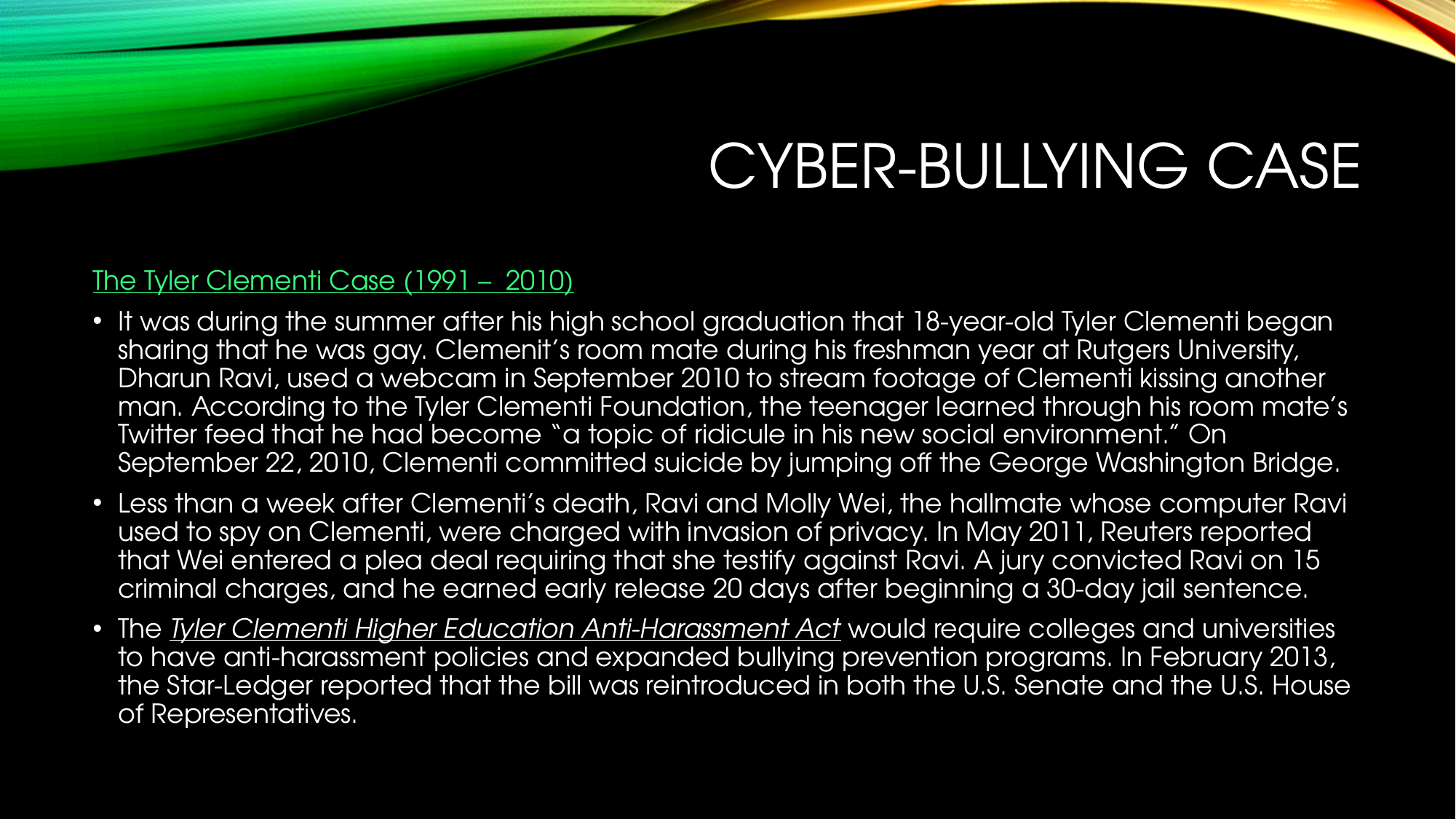

# Cyber-bullying case
The Tyler Clementi Case (1991 –  2010)
It was during the summer after his high school graduation that 18-year-old Tyler Clementi began sharing that he was gay. Clemenit’s room mate during his freshman year at Rutgers University, Dharun Ravi, used a webcam in September 2010 to stream footage of Clementi kissing another man. According to the Tyler Clementi Foundation, the teenager learned through his room mate’s Twitter feed that he had become “a topic of ridicule in his new social environment.” On September 22, 2010, Clementi committed suicide by jumping off the George Washington Bridge.
Less than a week after Clementi’s death, Ravi and Molly Wei, the hallmate whose computer Ravi used to spy on Clementi, were charged with invasion of privacy. In May 2011, Reuters reported that Wei entered a plea deal requiring that she testify against Ravi. A jury convicted Ravi on 15 criminal charges, and he earned early release 20 days after beginning a 30-day jail sentence.
The Tyler Clementi Higher Education Anti-Harassment Act would require colleges and universities to have anti-harassment policies and expanded bullying prevention programs. In February 2013, the Star-Ledger reported that the bill was reintroduced in both the U.S. Senate and the U.S. House of Representatives.